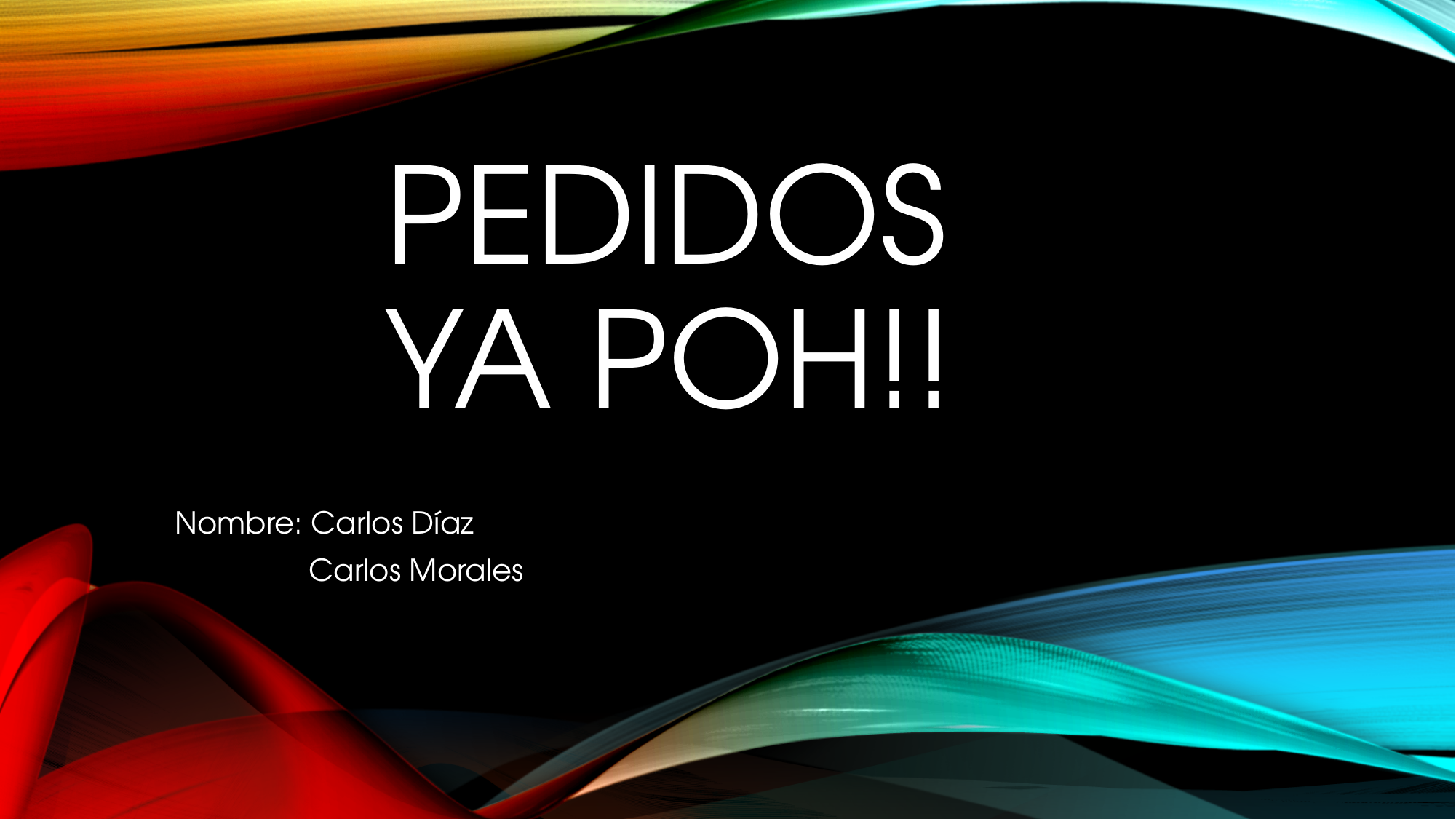

# Pedidos ya poh!!
Nombre: Carlos Díaz
	   Carlos Morales